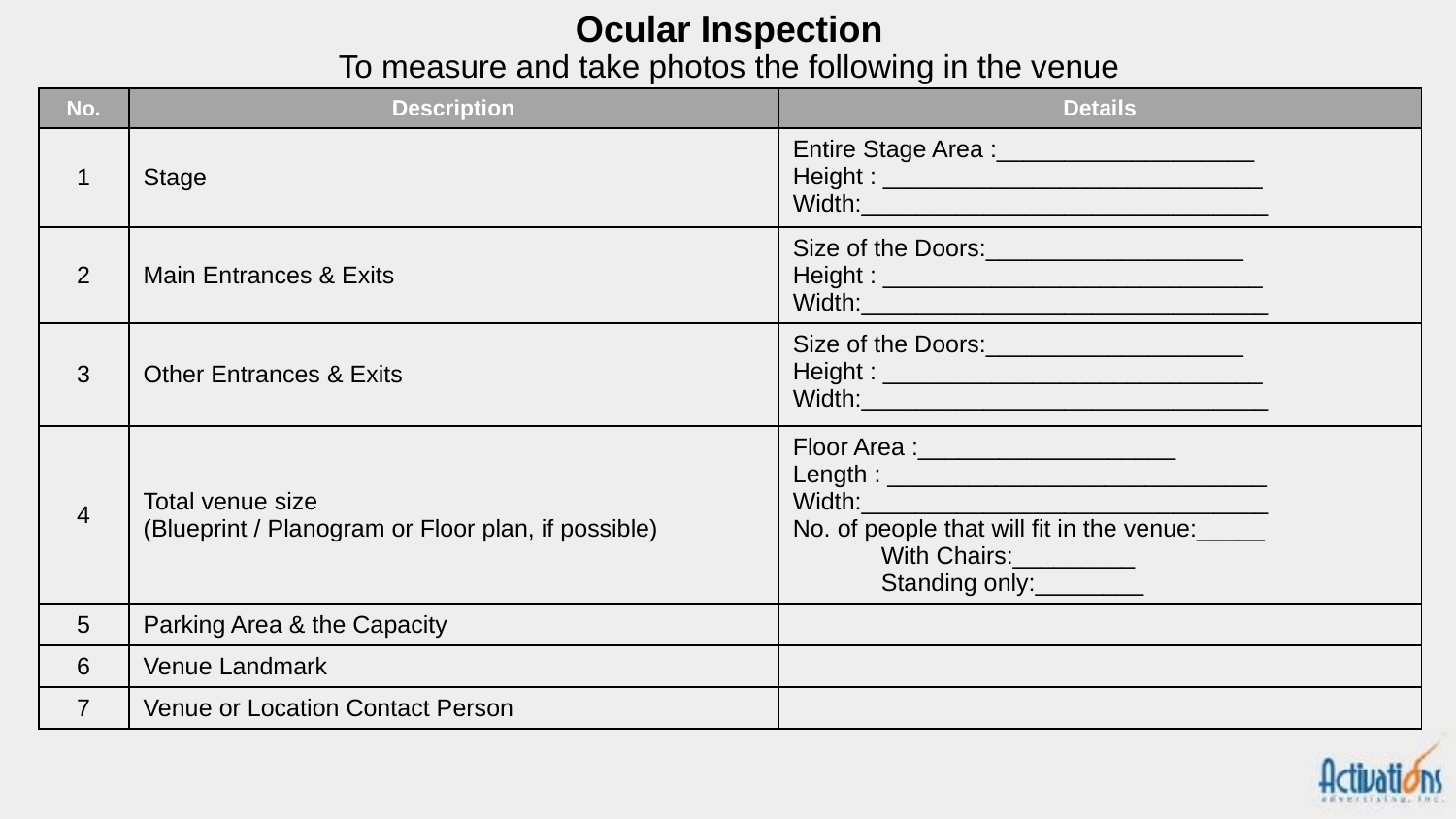

Ocular Inspection
To measure and take photos the following in the venue
| No. | Description | Details |
| --- | --- | --- |
| 1 | Stage | Entire Stage Area :\_\_\_\_\_\_\_\_\_\_\_\_\_\_\_\_\_\_\_ Height : \_\_\_\_\_\_\_\_\_\_\_\_\_\_\_\_\_\_\_\_\_\_\_\_\_\_\_\_ Width:\_\_\_\_\_\_\_\_\_\_\_\_\_\_\_\_\_\_\_\_\_\_\_\_\_\_\_\_\_\_ |
| 2 | Main Entrances & Exits | Size of the Doors:\_\_\_\_\_\_\_\_\_\_\_\_\_\_\_\_\_\_\_ Height : \_\_\_\_\_\_\_\_\_\_\_\_\_\_\_\_\_\_\_\_\_\_\_\_\_\_\_\_ Width:\_\_\_\_\_\_\_\_\_\_\_\_\_\_\_\_\_\_\_\_\_\_\_\_\_\_\_\_\_\_ |
| 3 | Other Entrances & Exits | Size of the Doors:\_\_\_\_\_\_\_\_\_\_\_\_\_\_\_\_\_\_\_ Height : \_\_\_\_\_\_\_\_\_\_\_\_\_\_\_\_\_\_\_\_\_\_\_\_\_\_\_\_ Width:\_\_\_\_\_\_\_\_\_\_\_\_\_\_\_\_\_\_\_\_\_\_\_\_\_\_\_\_\_\_ |
| 4 | Total venue size (Blueprint / Planogram or Floor plan, if possible) | Floor Area :\_\_\_\_\_\_\_\_\_\_\_\_\_\_\_\_\_\_\_ Length : \_\_\_\_\_\_\_\_\_\_\_\_\_\_\_\_\_\_\_\_\_\_\_\_\_\_\_\_ Width:\_\_\_\_\_\_\_\_\_\_\_\_\_\_\_\_\_\_\_\_\_\_\_\_\_\_\_\_\_\_ No. of people that will fit in the venue:\_\_\_\_\_ With Chairs:\_\_\_\_\_\_\_\_\_ Standing only:\_\_\_\_\_\_\_\_ |
| 5 | Parking Area & the Capacity |  |
| 6 | Venue Landmark |  |
| 7 | Venue or Location Contact Person |  |